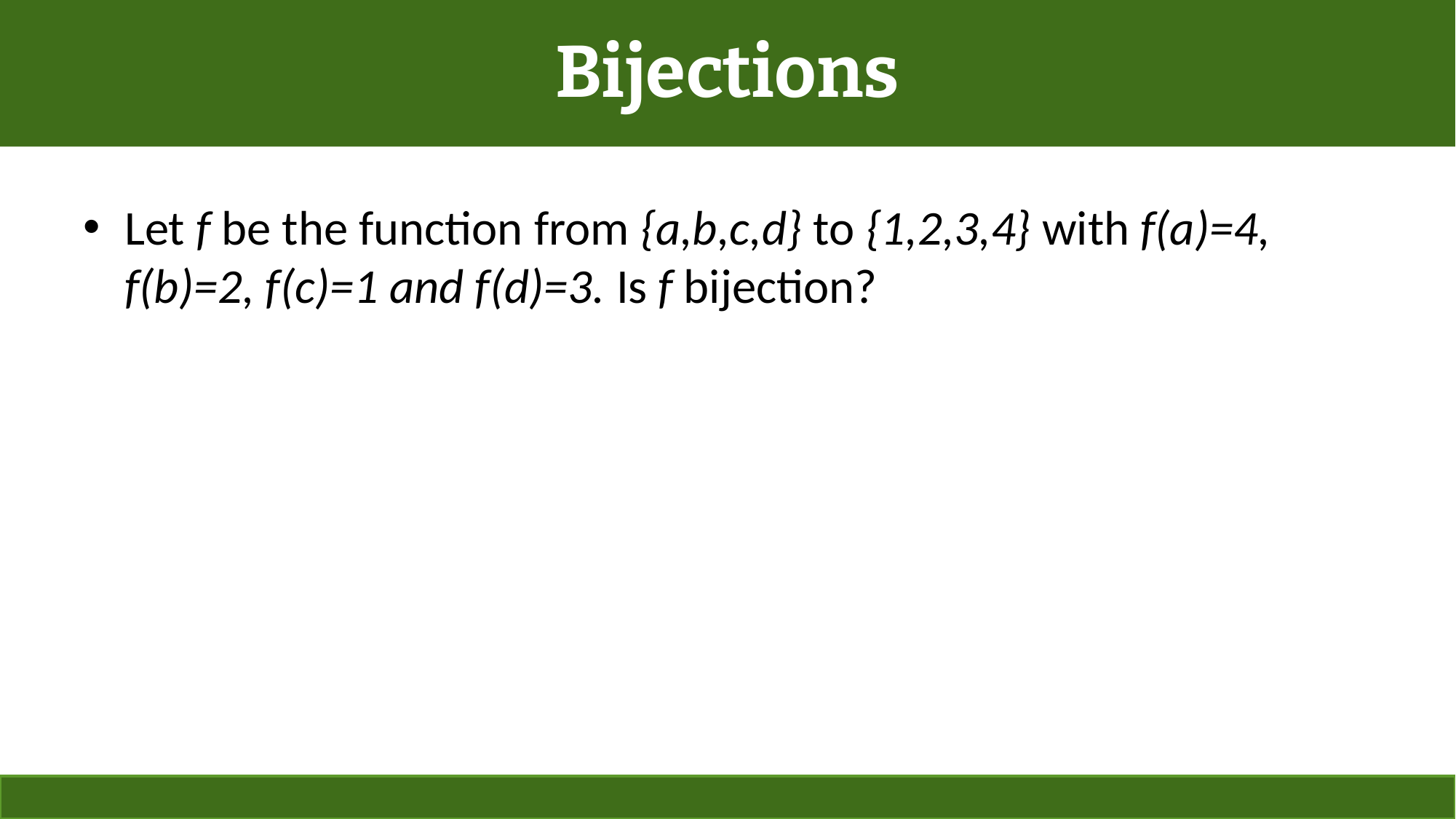

Bijections
Let f be the function from {a,b,c,d} to {1,2,3,4} with f(a)=4, f(b)=2, f(c)=1 and f(d)=3. Is f bijection?